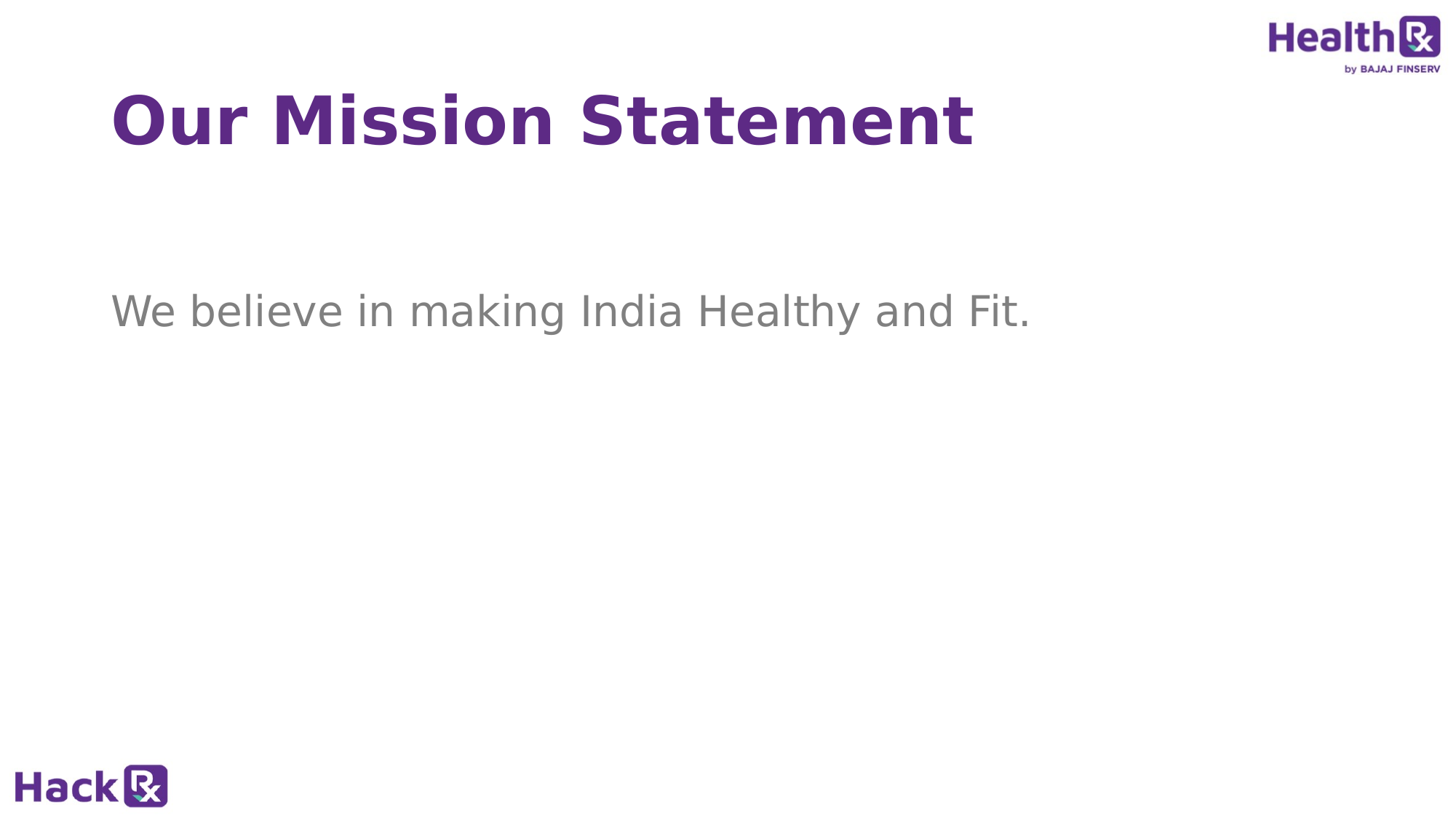

# Our Mission Statement

We believe in making India Healthy and Fit.